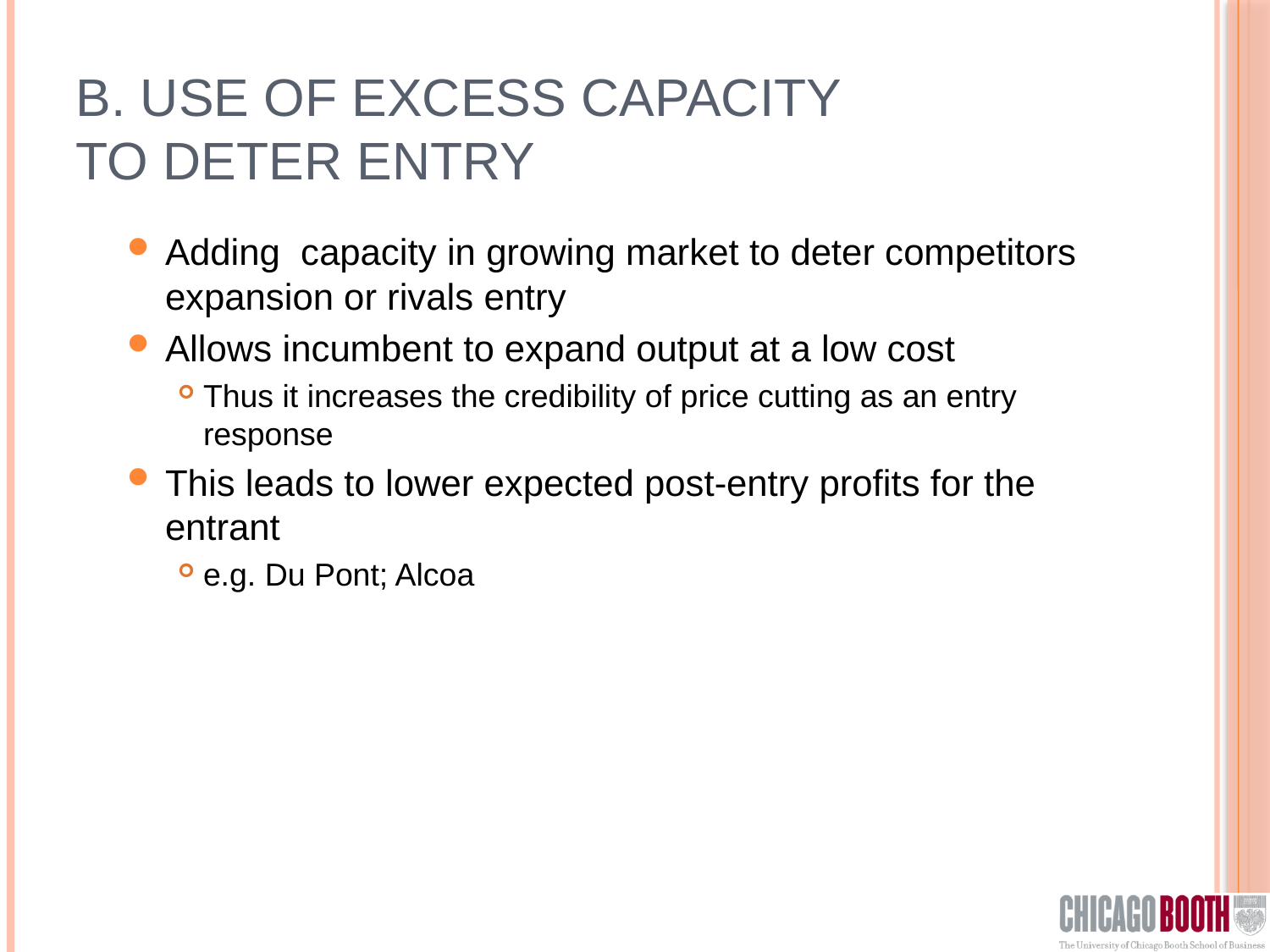

# b. Use of excess capacity to deter entry
Adding  capacity in growing market to deter competitors expansion or rivals entry
Allows incumbent to expand output at a low cost
Thus it increases the credibility of price cutting as an entry response
This leads to lower expected post-entry profits for the entrant
e.g. Du Pont; Alcoa